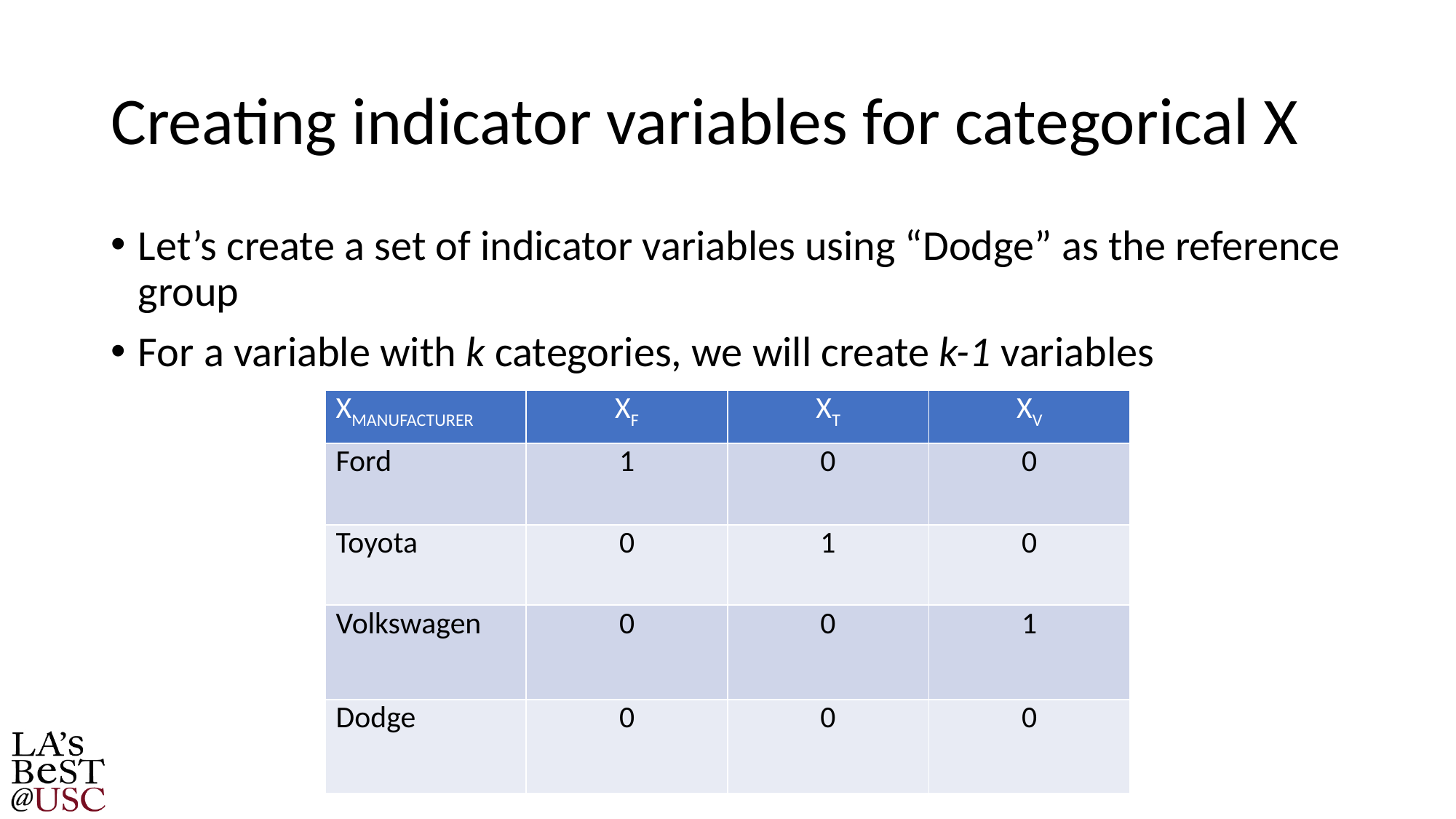

# Creating indicator variables for categorical X
Let’s create a set of indicator variables using “Dodge” as the reference group
For a variable with k categories, we will create k-1 variables

| XMANUFACTURER | XF | XT | XV |
| --- | --- | --- | --- |
| Ford | 1 | 0 | 0 |
| Toyota | 0 | 1 | 0 |
| Volkswagen | 0 | 0 | 1 |
| Dodge | 0 | 0 | 0 |